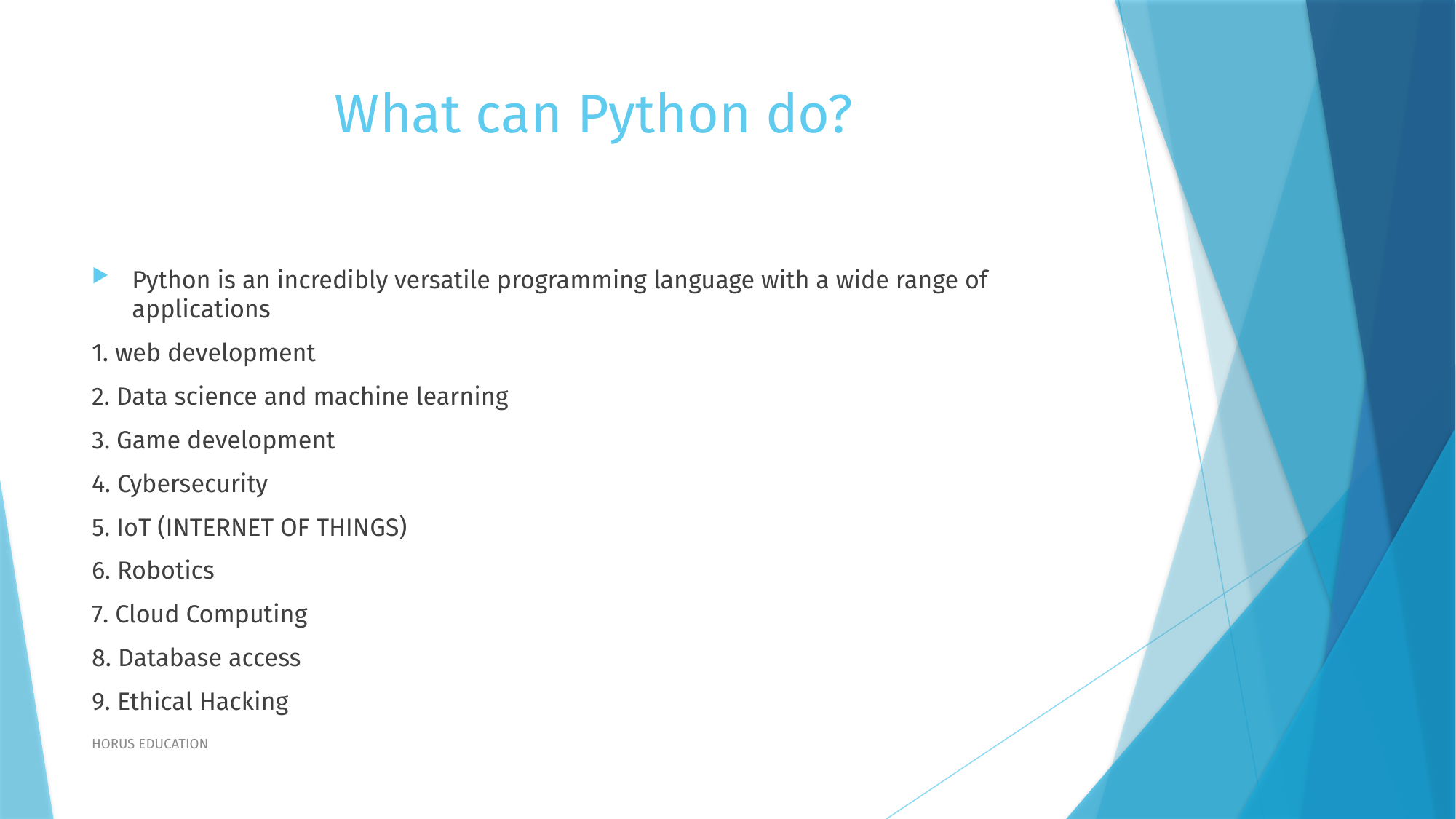

# What can Python do?
Python is an incredibly versatile programming language with a wide range of applications
1. web development
2. Data science and machine learning
3. Game development
4. Cybersecurity
5. IoT (INTERNET OF THINGS)
6. Robotics
7. Cloud Computing
8. Database access
9. Ethical Hacking
HORUS EDUCATION